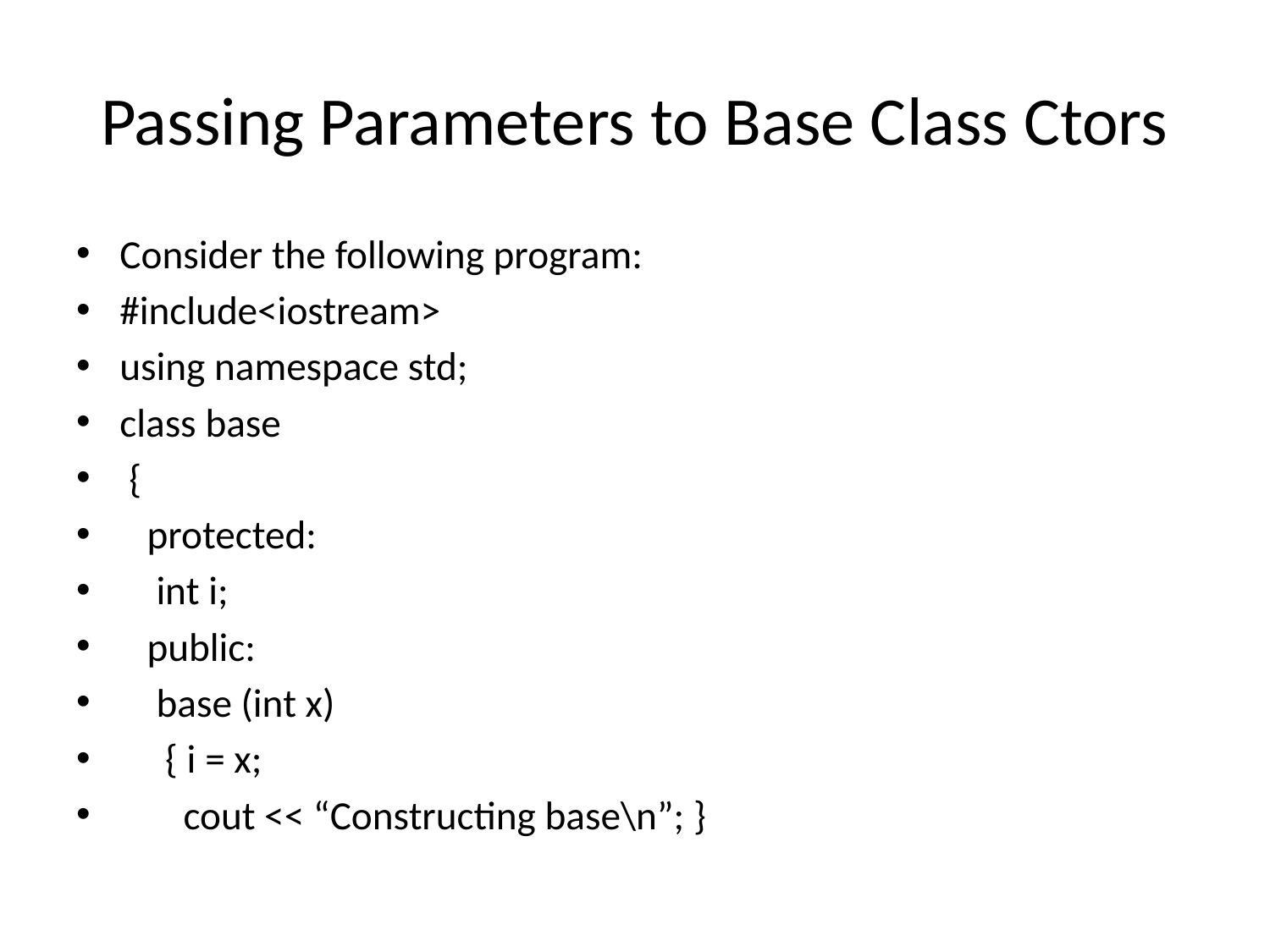

# Passing Parameters to Base Class Ctors
Consider the following program:
#include<iostream>
using namespace std;
class base
 {
   protected:
    int i;
   public:
    base (int x)
     { i = x;
       cout << “Constructing base\n”; }